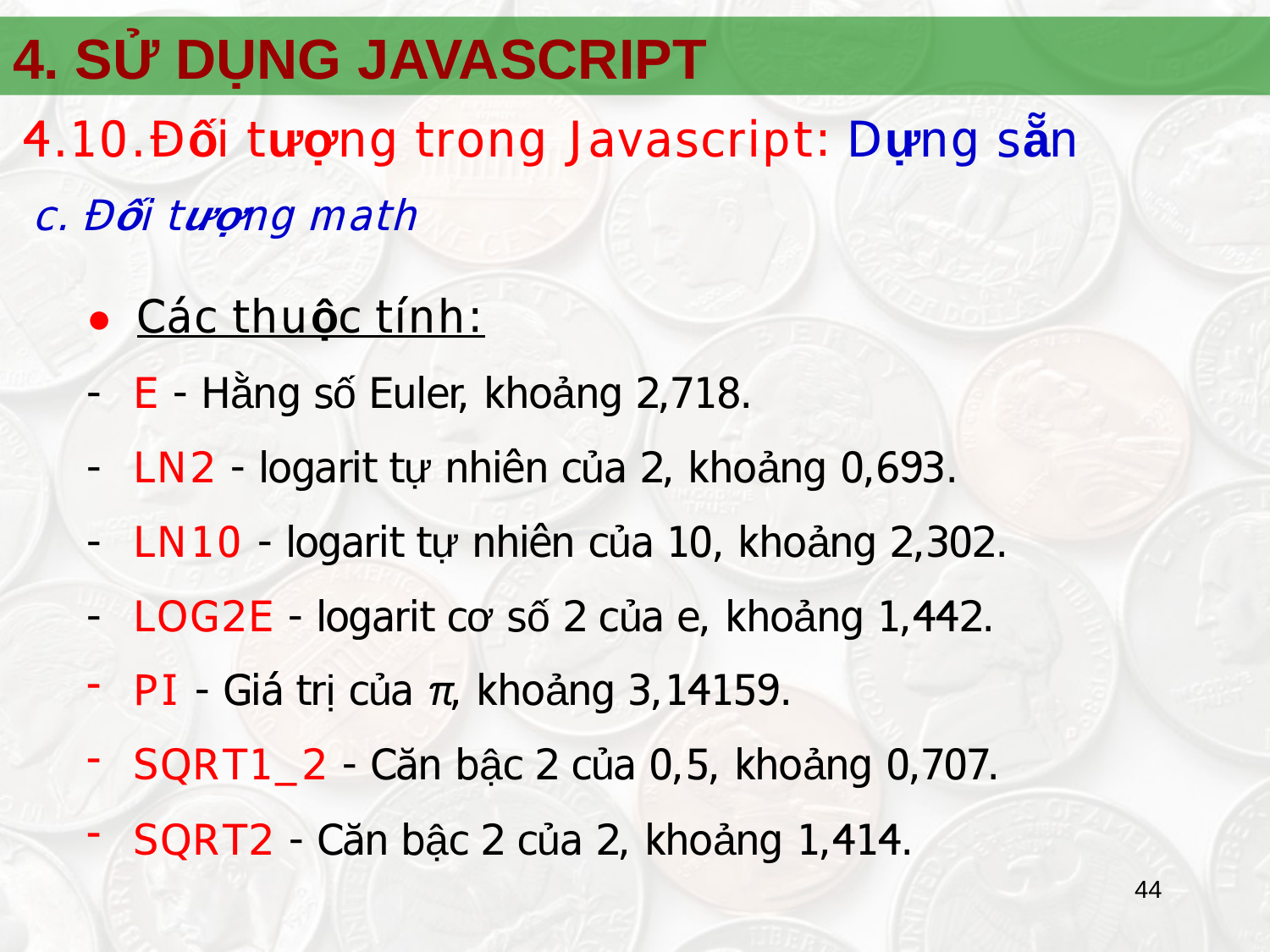

4. SỬ DỤNG JAVASCRIPT
4.10.	Đối tượng trong Javascript: Dựng sẵn
c. Đối tượng math
●  Các thuộc tính:
-	E - Hằng số Euler, khoảng 2,718.
-	LN2 - logarit tự nhiên của 2, khoảng 0,693.
-	LN10 - logarit tự nhiên của 10, khoảng 2,302.
-	LOG2E - logarit cơ số 2 của e, khoảng 1,442.
PI - Giá trị của π, khoảng 3,14159.
SQRT1_2 - Căn bậc 2 của 0,5, khoảng 0,707.
SQRT2 - Căn bậc 2 của 2, khoảng 1,414.
44